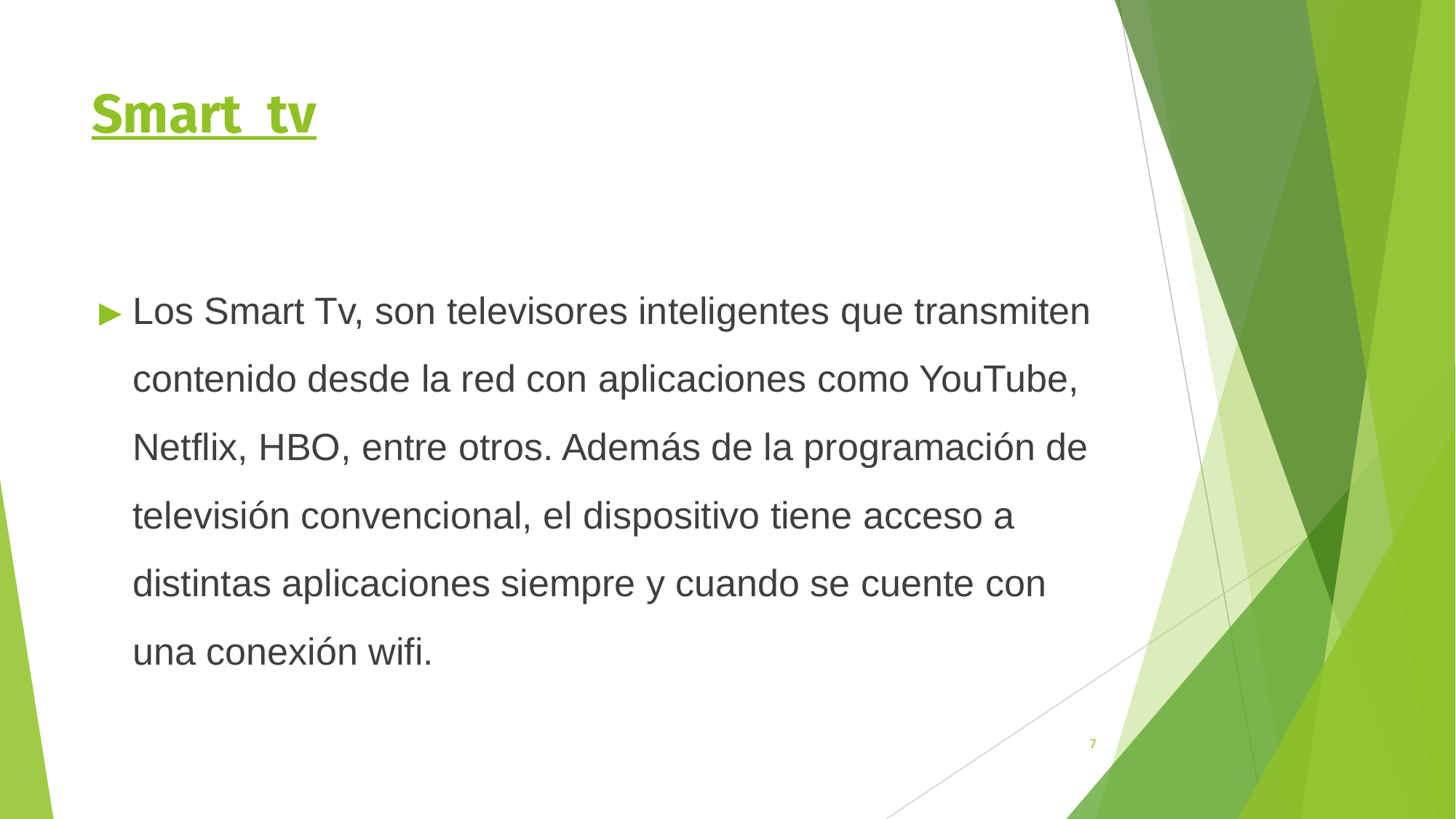

# Smart  tv
Los Smart Tv, son televisores inteligentes que transmiten contenido desde la red con aplicaciones como YouTube, Netflix, HBO, entre otros. Además de la programación de televisión convencional, el dispositivo tiene acceso a distintas aplicaciones siempre y cuando se cuente con una conexión wifi.

7